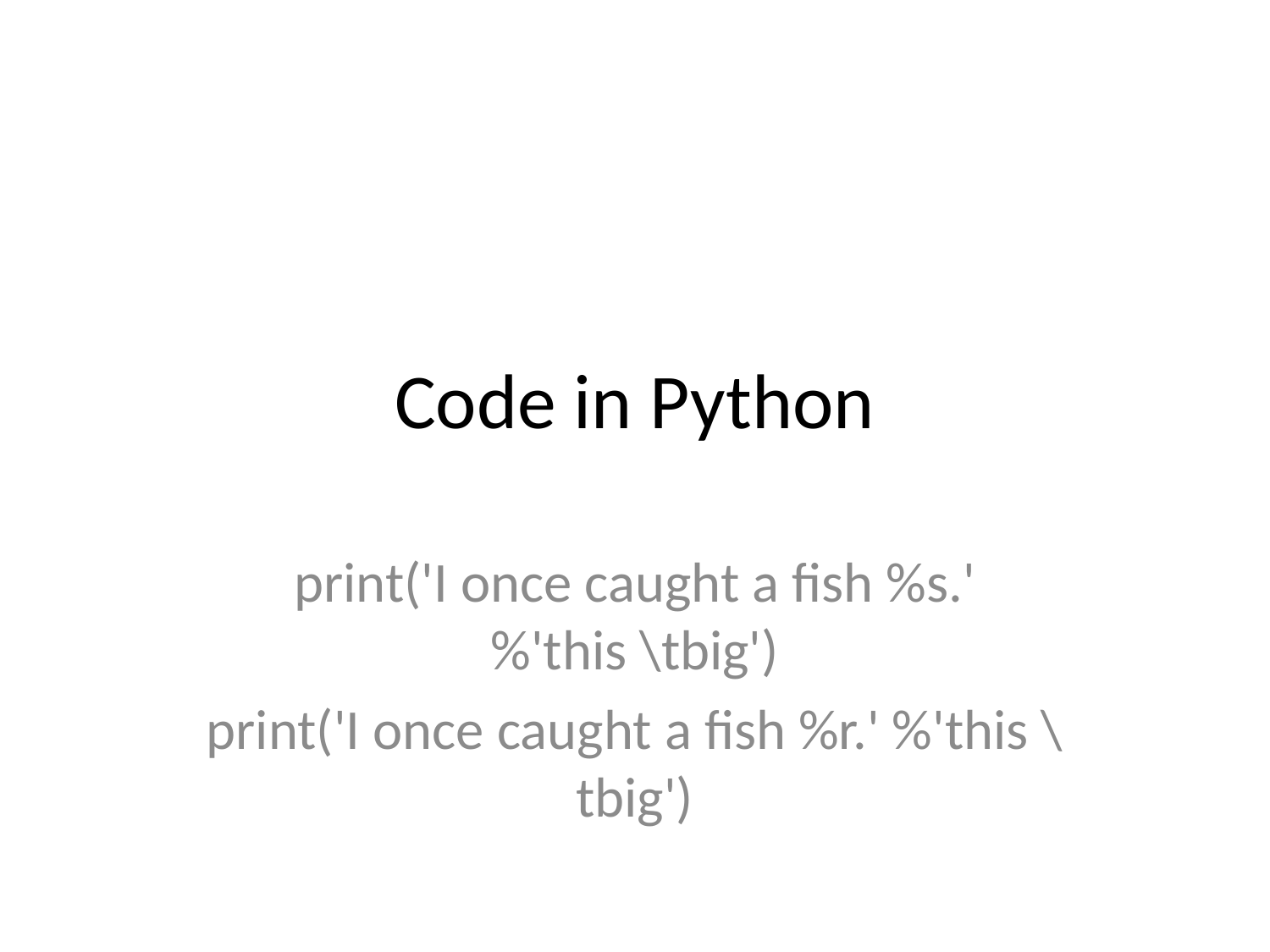

# Code in Python
print('I once caught a fish %s.' %'this \tbig')
print('I once caught a fish %r.' %'this \tbig')